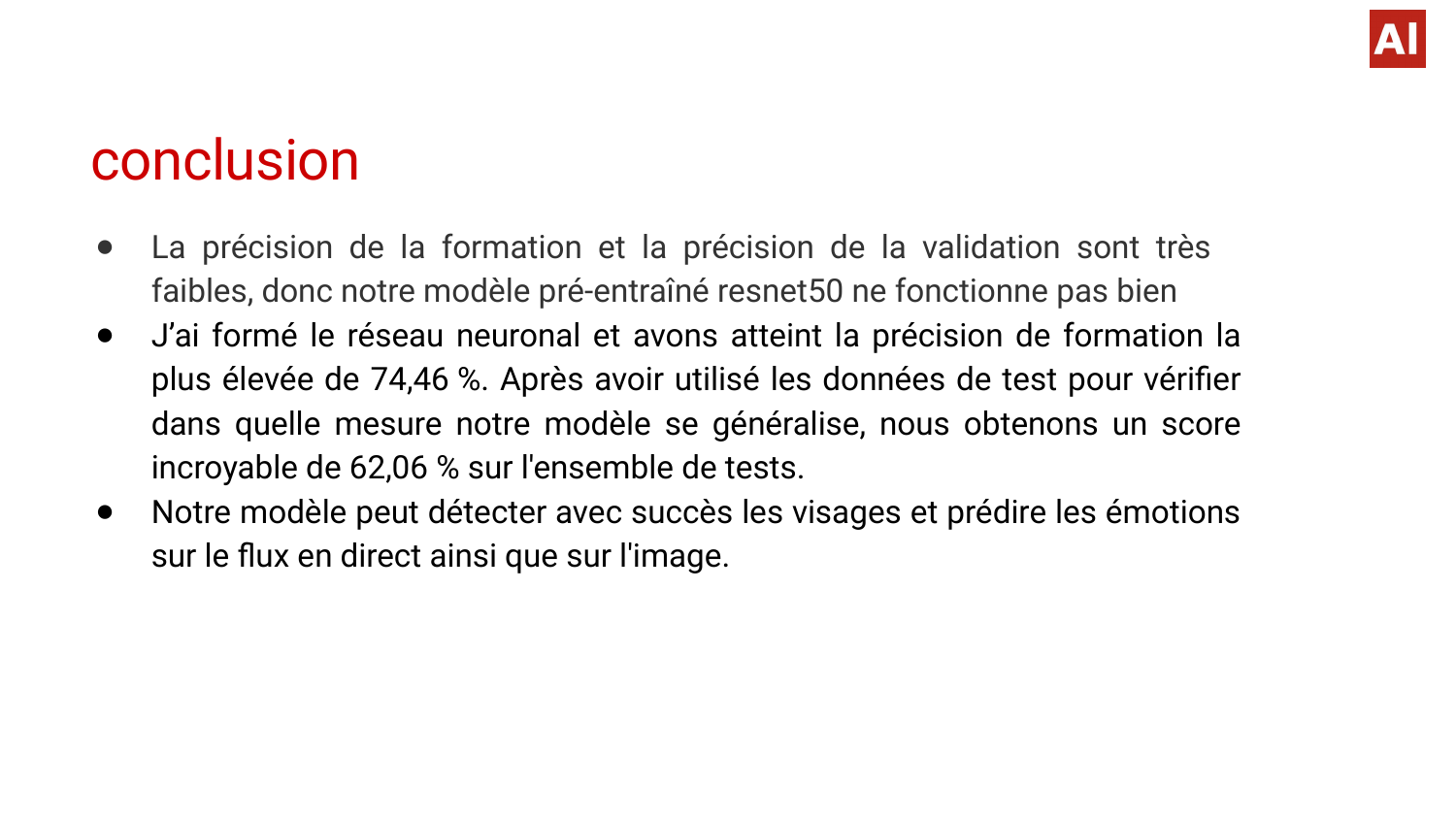

# conclusion
La précision de la formation et la précision de la validation sont très faibles, donc notre modèle pré-entraîné resnet50 ne fonctionne pas bien
J’ai formé le réseau neuronal et avons atteint la précision de formation la plus élevée de 74,46 %. Après avoir utilisé les données de test pour vérifier dans quelle mesure notre modèle se généralise, nous obtenons un score incroyable de 62,06 % sur l'ensemble de tests.
Notre modèle peut détecter avec succès les visages et prédire les émotions sur le flux en direct ainsi que sur l'image.